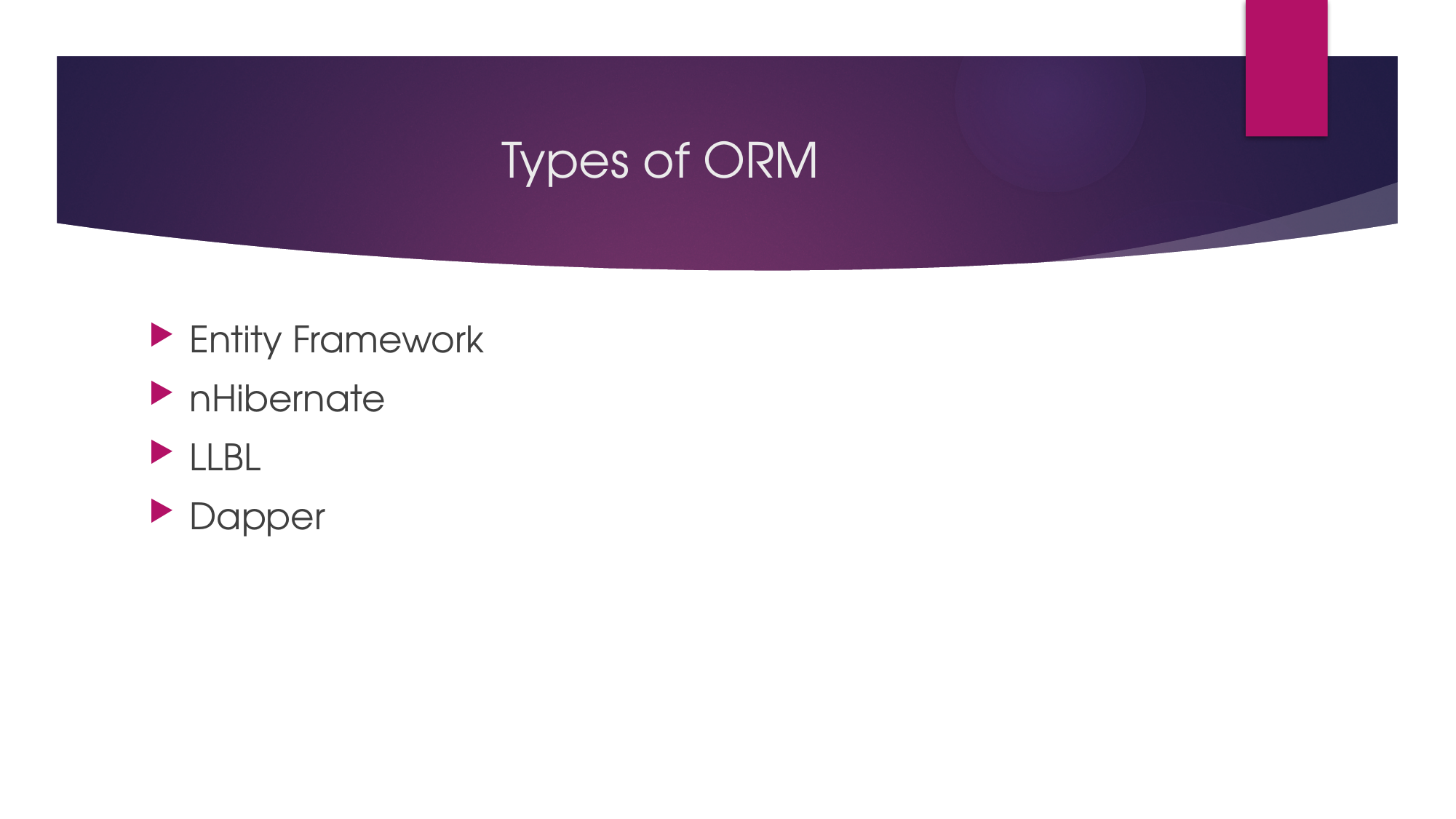

# Types of ORM
Entity Framework
nHibernate
LLBL
Dapper